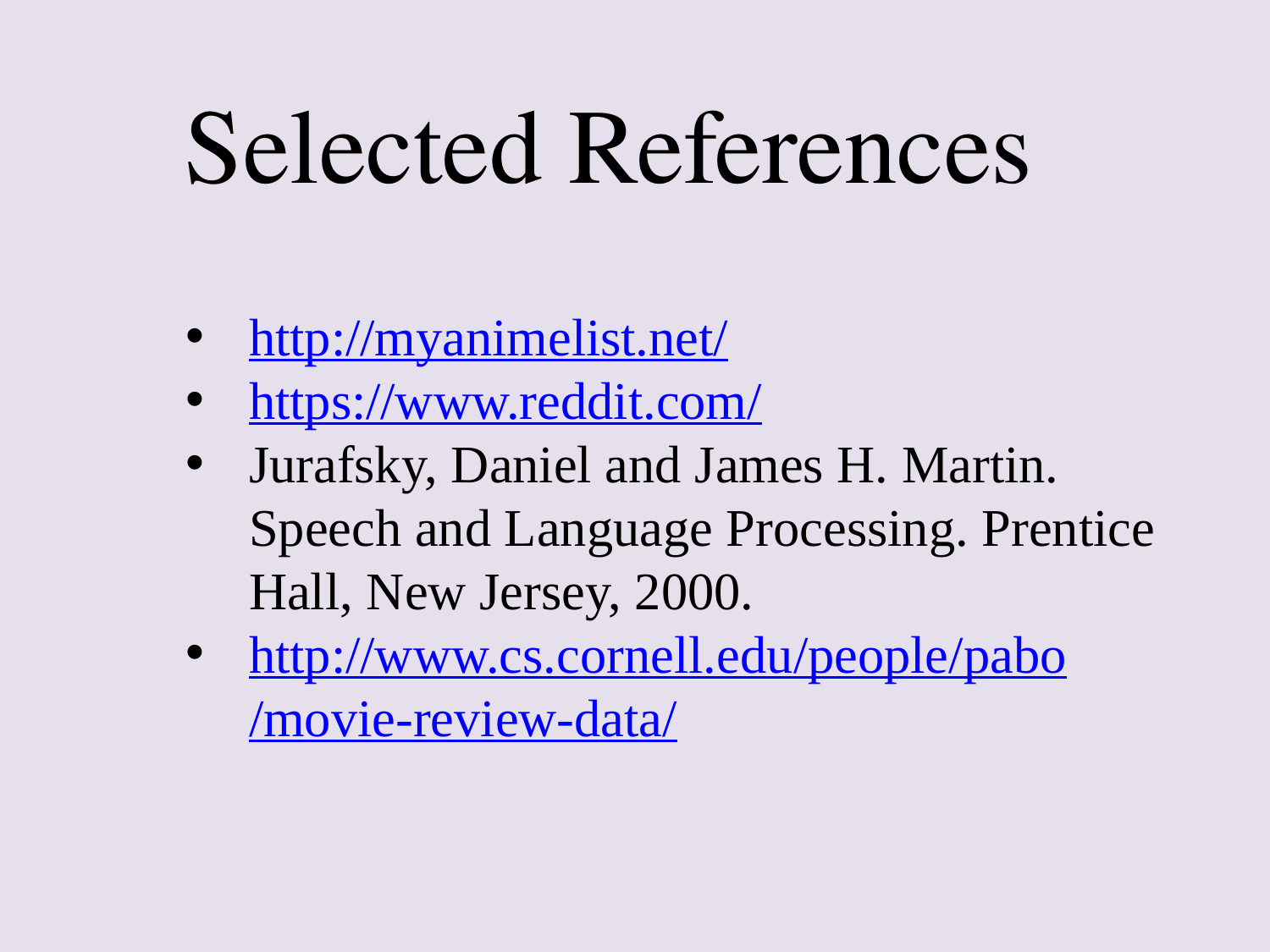

# Selected References
http://myanimelist.net/
https://www.reddit.com/
Jurafsky, Daniel and James H. Martin. Speech and Language Processing. Prentice Hall, New Jersey, 2000.
http://www.cs.cornell.edu/people/pabo/movie-review-data/